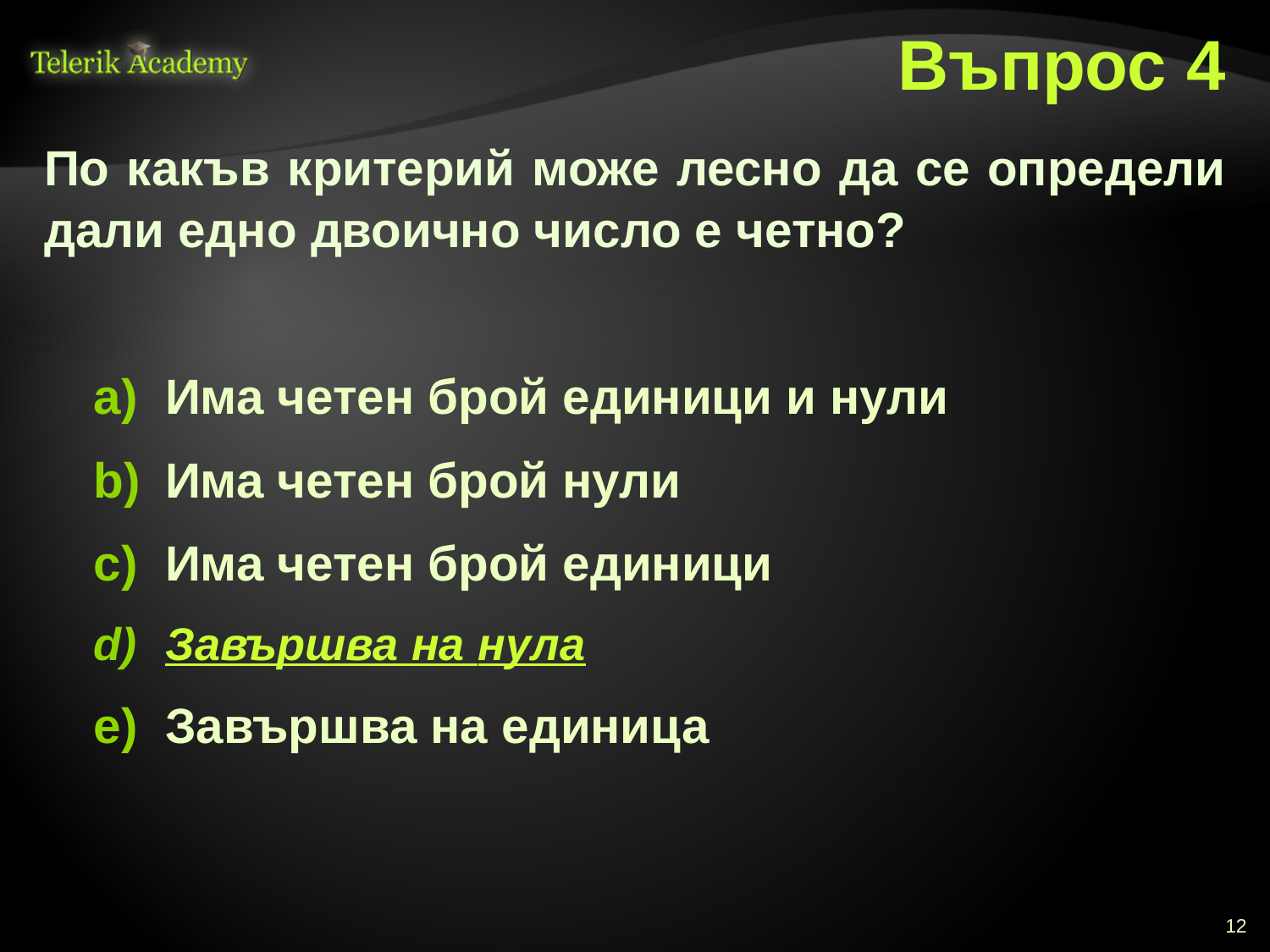

# Въпрос 4
По какъв критерий може лесно да се определи дали едно двоично число е четно?

Има четен брой единици и нули
Има четен брой нули
Има четен брой единици
Завършва на нула
Завършва на единица
12